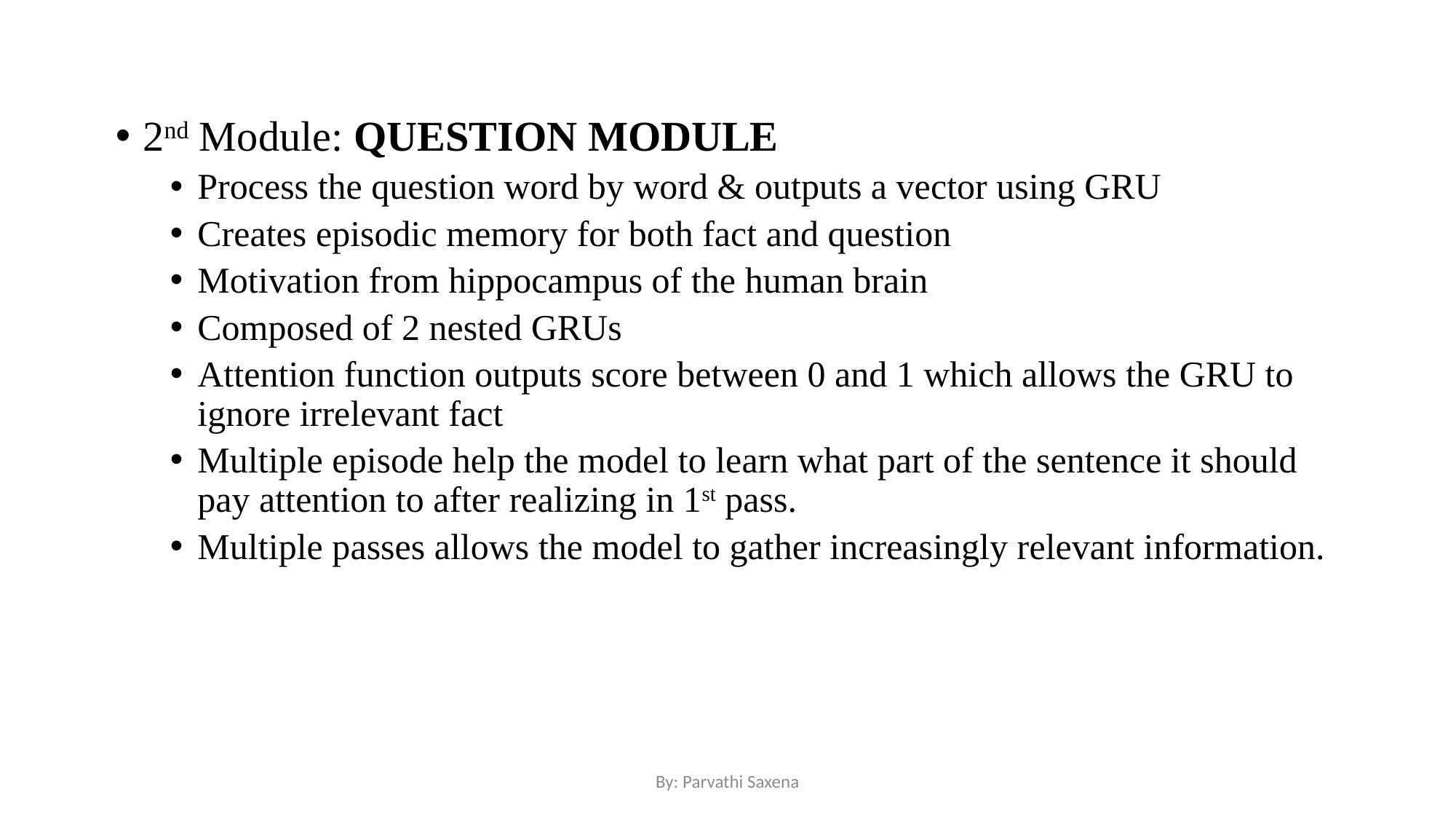

2nd Module: QUESTION MODULE
Process the question word by word & outputs a vector using GRU
Creates episodic memory for both fact and question
Motivation from hippocampus of the human brain
Composed of 2 nested GRUs
Attention function outputs score between 0 and 1 which allows the GRU to ignore irrelevant fact
Multiple episode help the model to learn what part of the sentence it should pay attention to after realizing in 1st pass.
Multiple passes allows the model to gather increasingly relevant information.

By: Parvathi Saxena